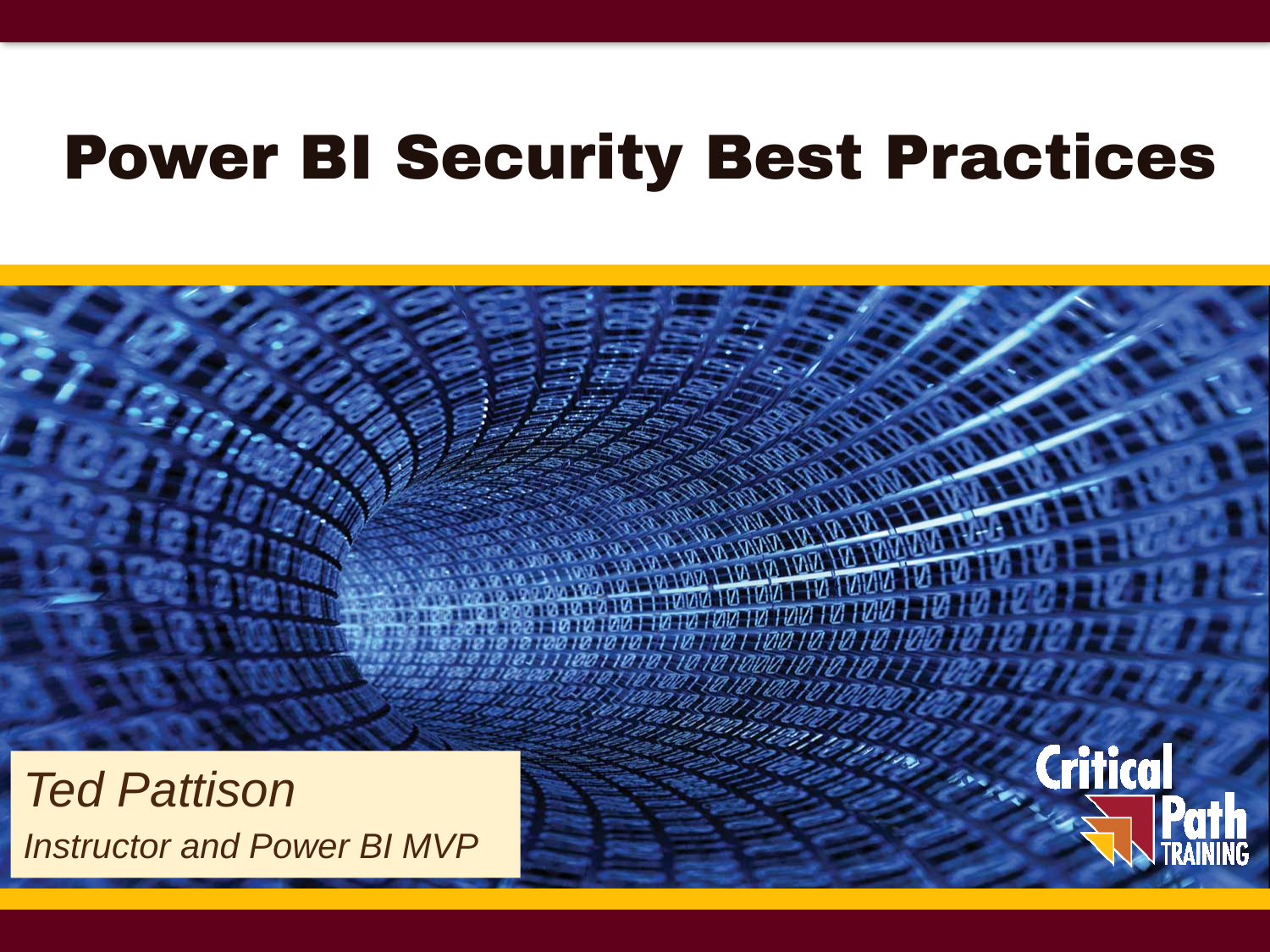

# Power BI Security Best Practices
Ted Pattison
Instructor and Power BI MVP